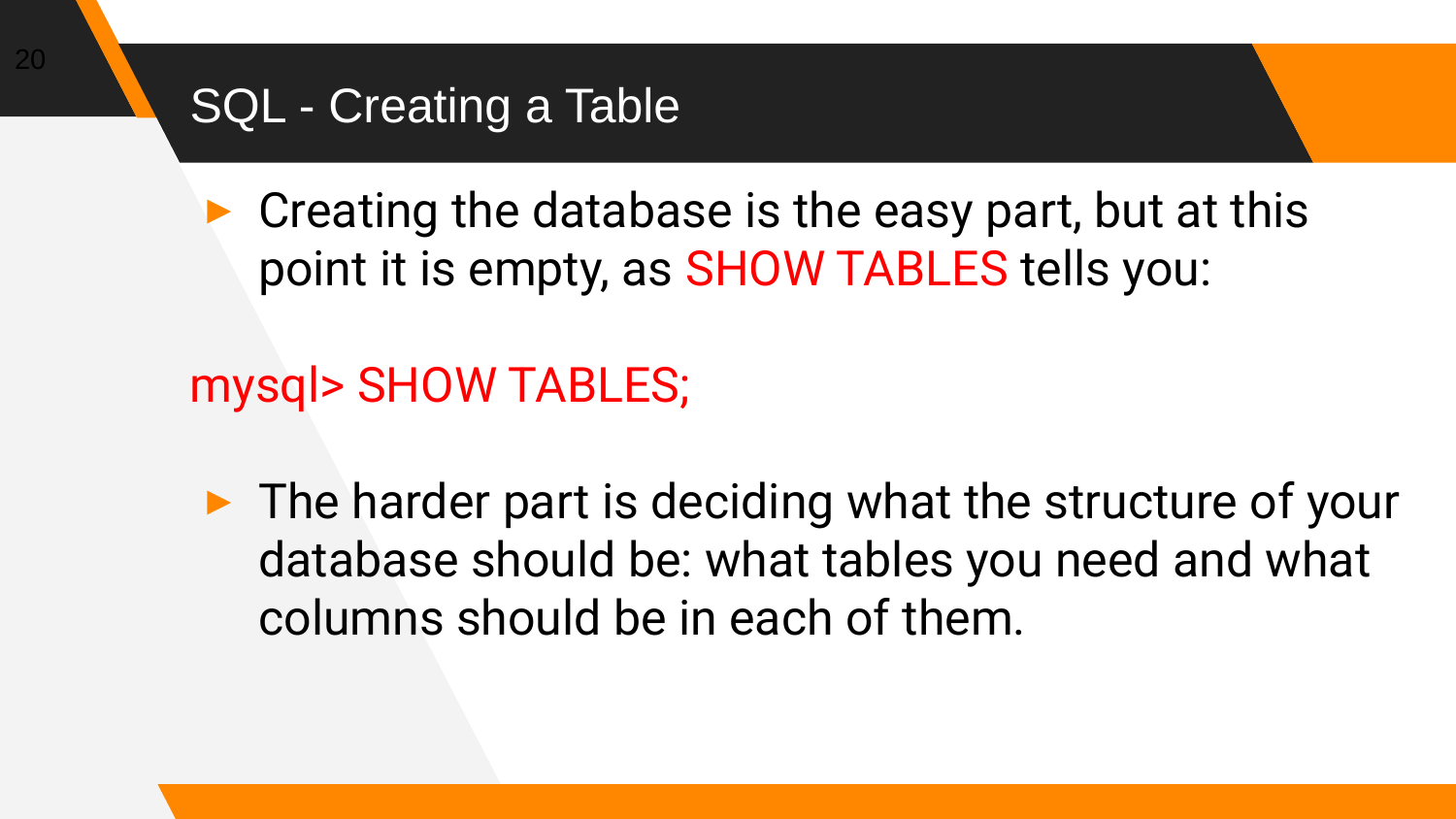

20
# SQL - Creating a Table
Creating the database is the easy part, but at this point it is empty, as SHOW TABLES tells you:

mysql> SHOW TABLES;

The harder part is deciding what the structure of your database should be: what tables you need and what columns should be in each of them.